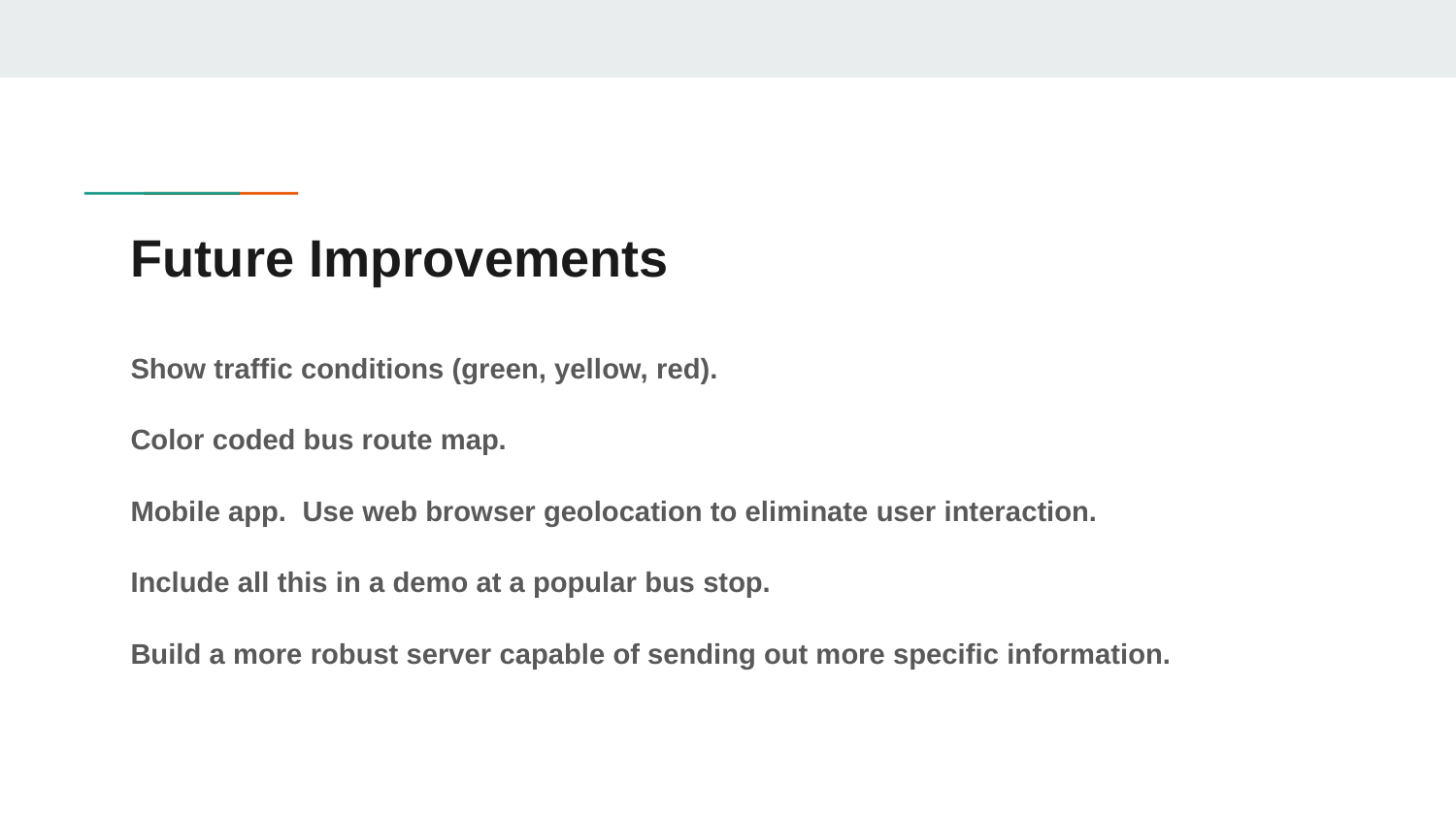

# Future Improvements
Show traffic conditions (green, yellow, red).
Color coded bus route map.
Mobile app.  Use web browser geolocation to eliminate user interaction.
Include all this in a demo at a popular bus stop.
Build a more robust server capable of sending out more specific information.